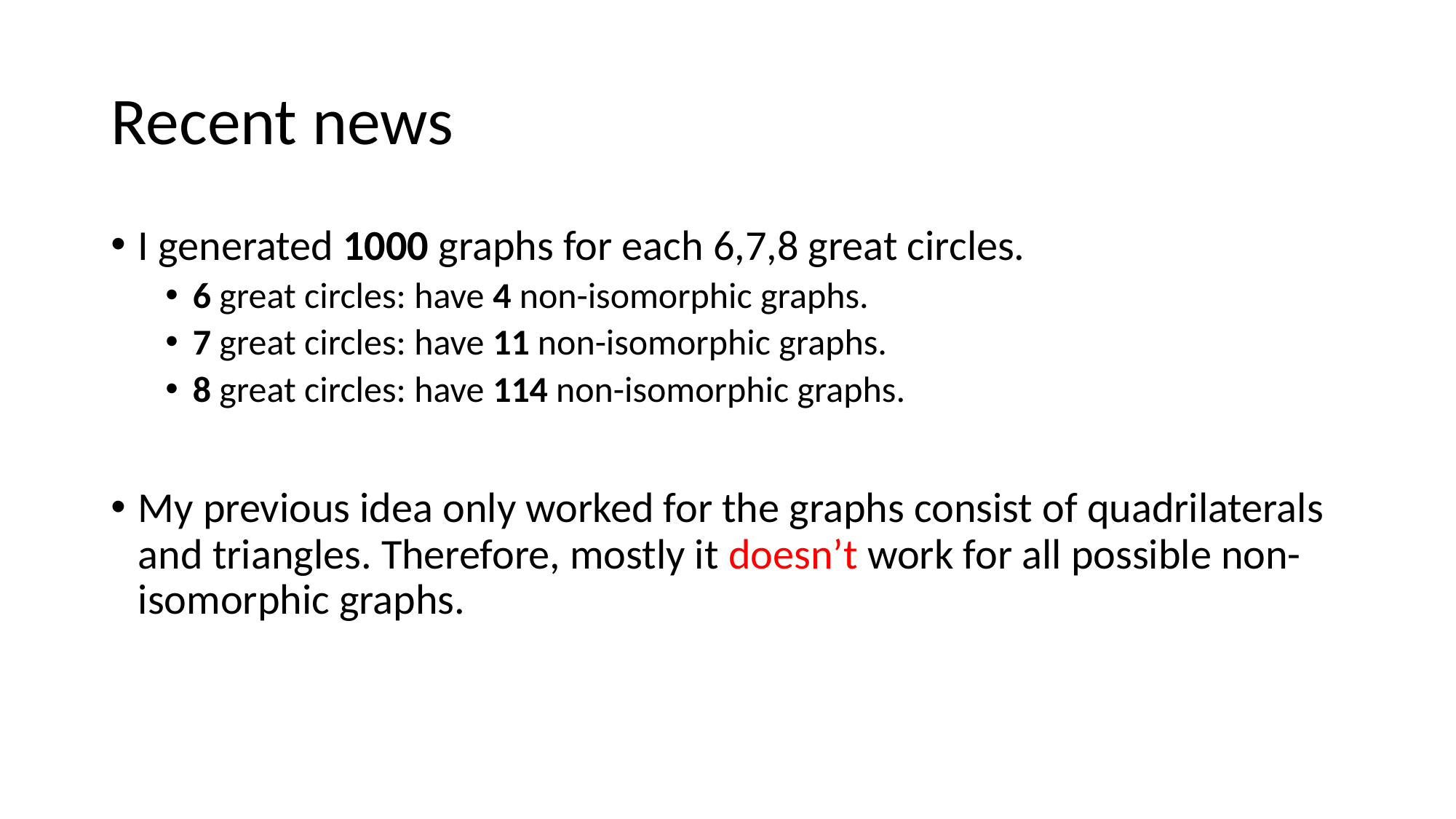

# Recent news
I generated 1000 graphs for each 6,7,8 great circles.
6 great circles: have 4 non-isomorphic graphs.
7 great circles: have 11 non-isomorphic graphs.
8 great circles: have 114 non-isomorphic graphs.

My previous idea only worked for the graphs consist of quadrilaterals and triangles. Therefore, mostly it doesn’t work for all possible non-isomorphic graphs.